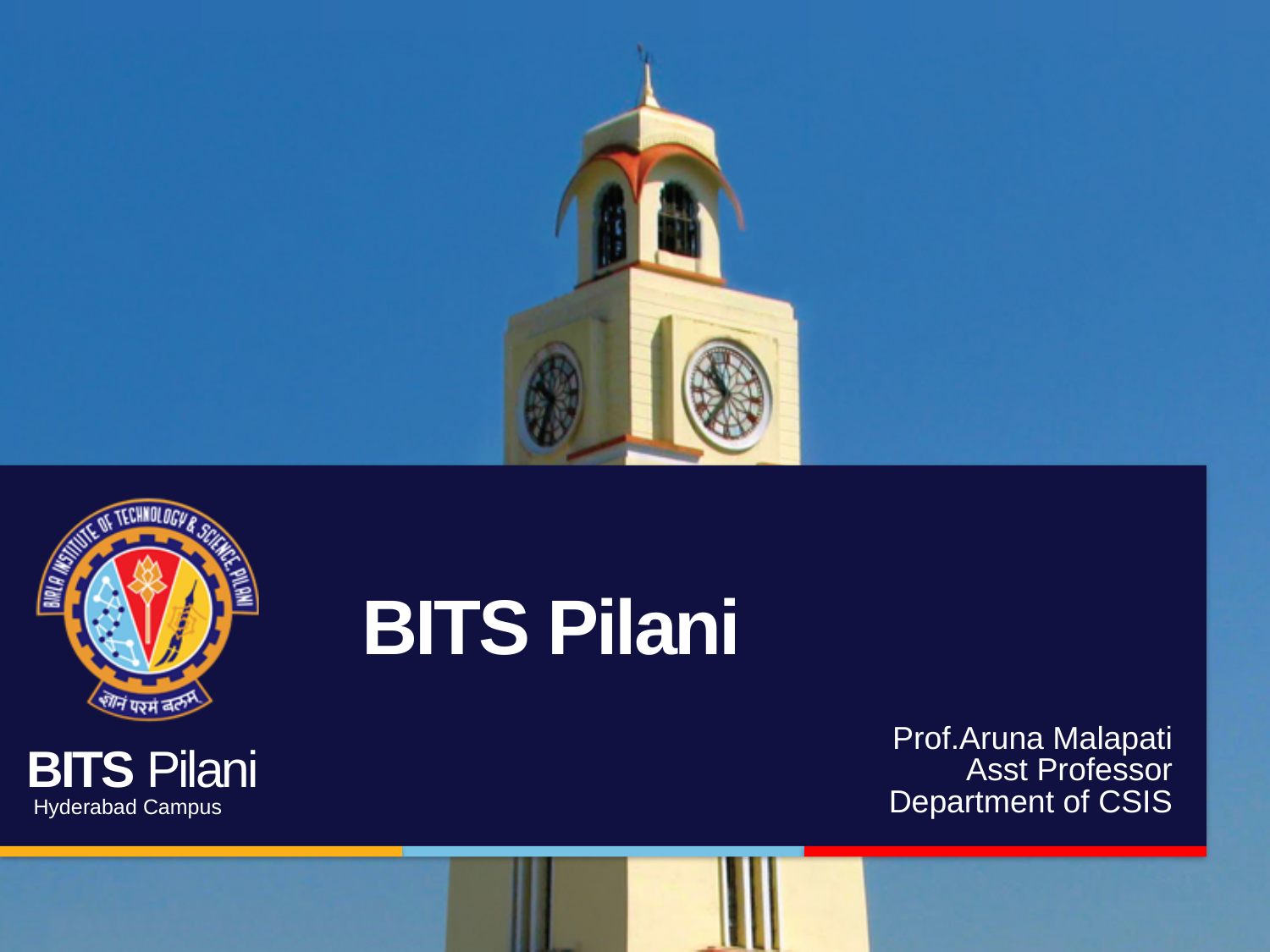

# BITS Pilani
Prof.Aruna Malapati
Asst Professor
Department of CSIS